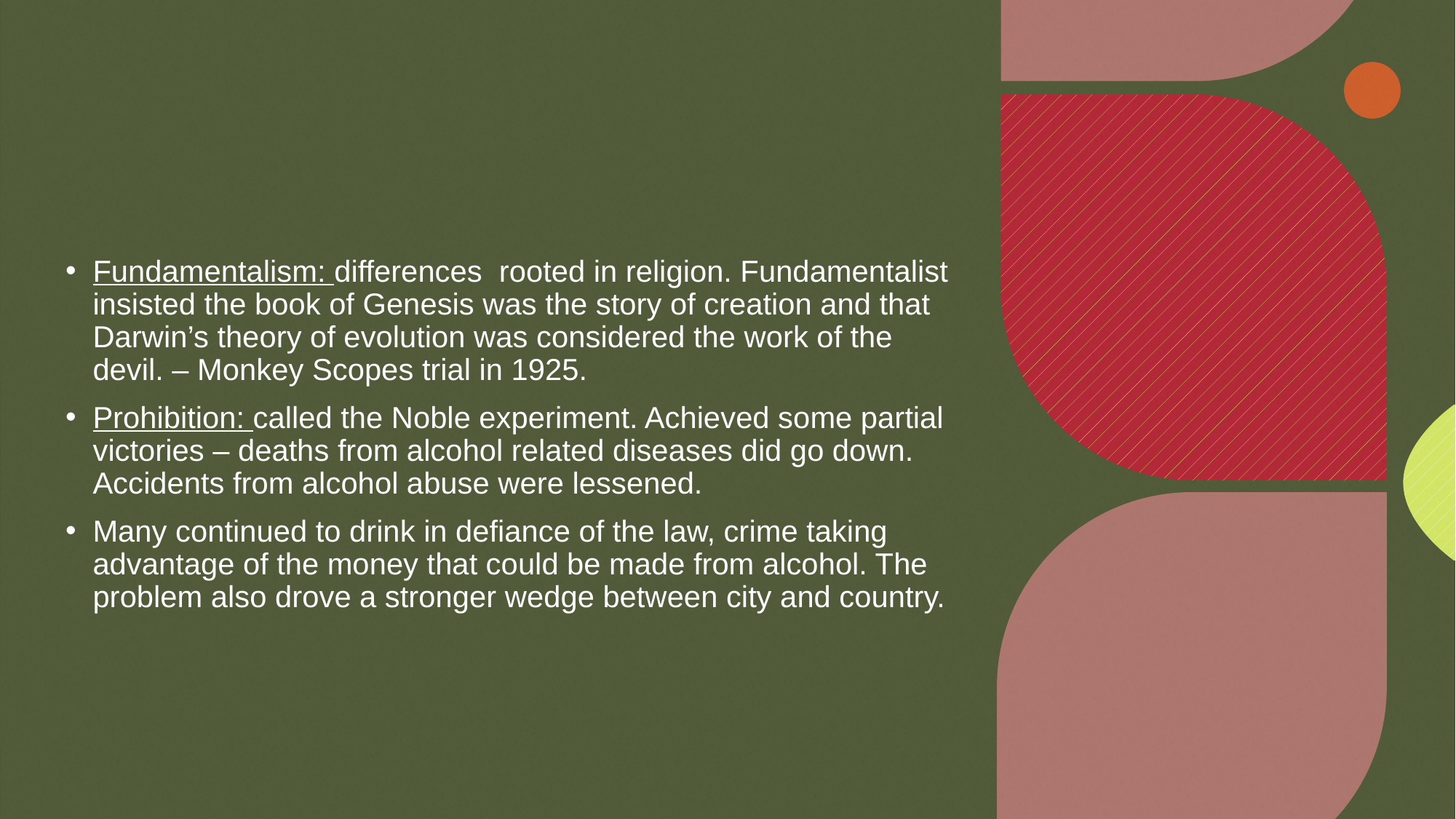

#
Fundamentalism: differences  rooted in religion. Fundamentalist insisted the book of Genesis was the story of creation and that Darwin’s theory of evolution was considered the work of the devil. – Monkey Scopes trial in 1925.
Prohibition: called the Noble experiment. Achieved some partial victories – deaths from alcohol related diseases did go down. Accidents from alcohol abuse were lessened.
Many continued to drink in defiance of the law, crime taking advantage of the money that could be made from alcohol. The problem also drove a stronger wedge between city and country.